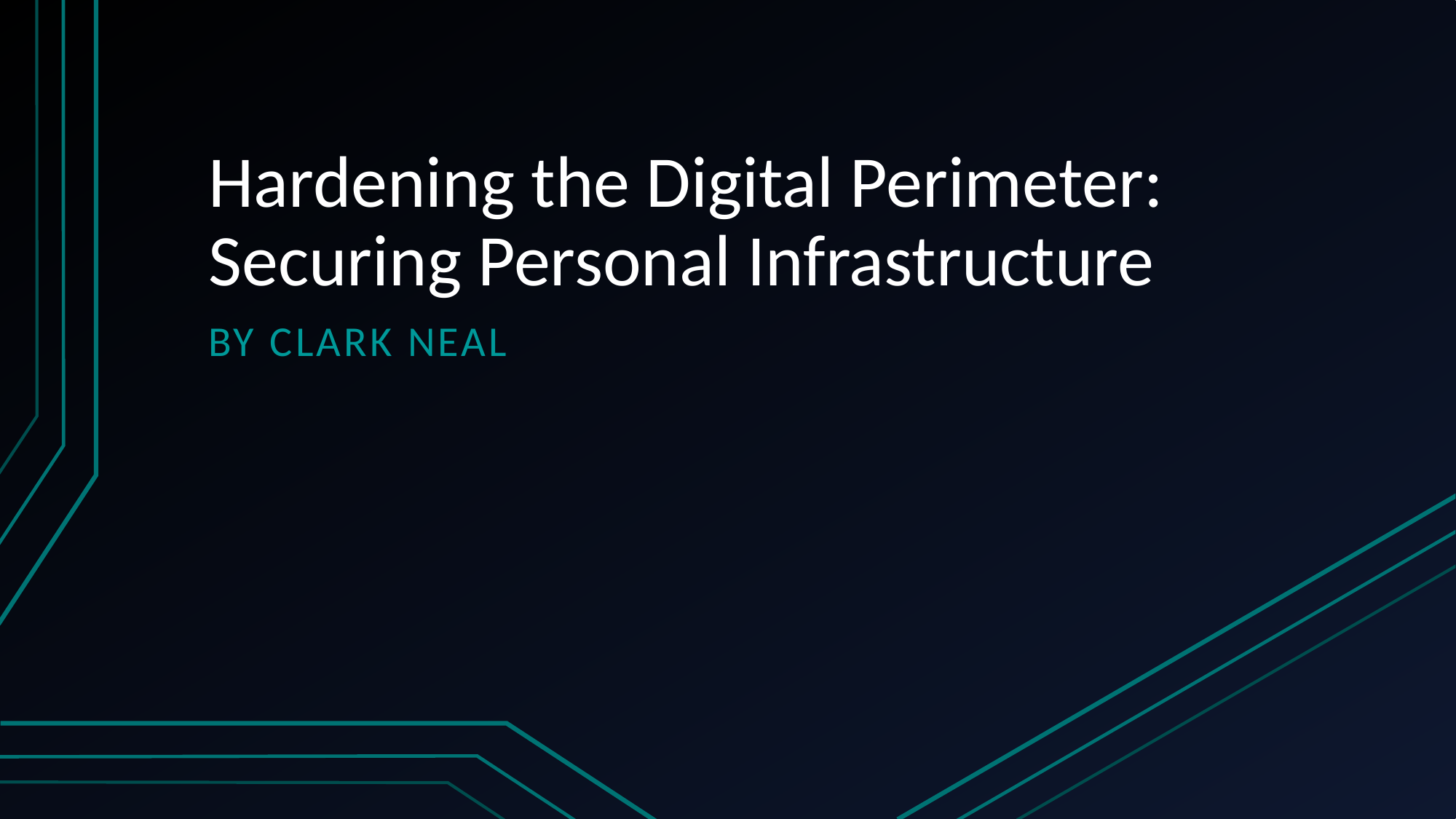

# Hardening the Digital Perimeter: Securing Personal Infrastructure
By Clark neal